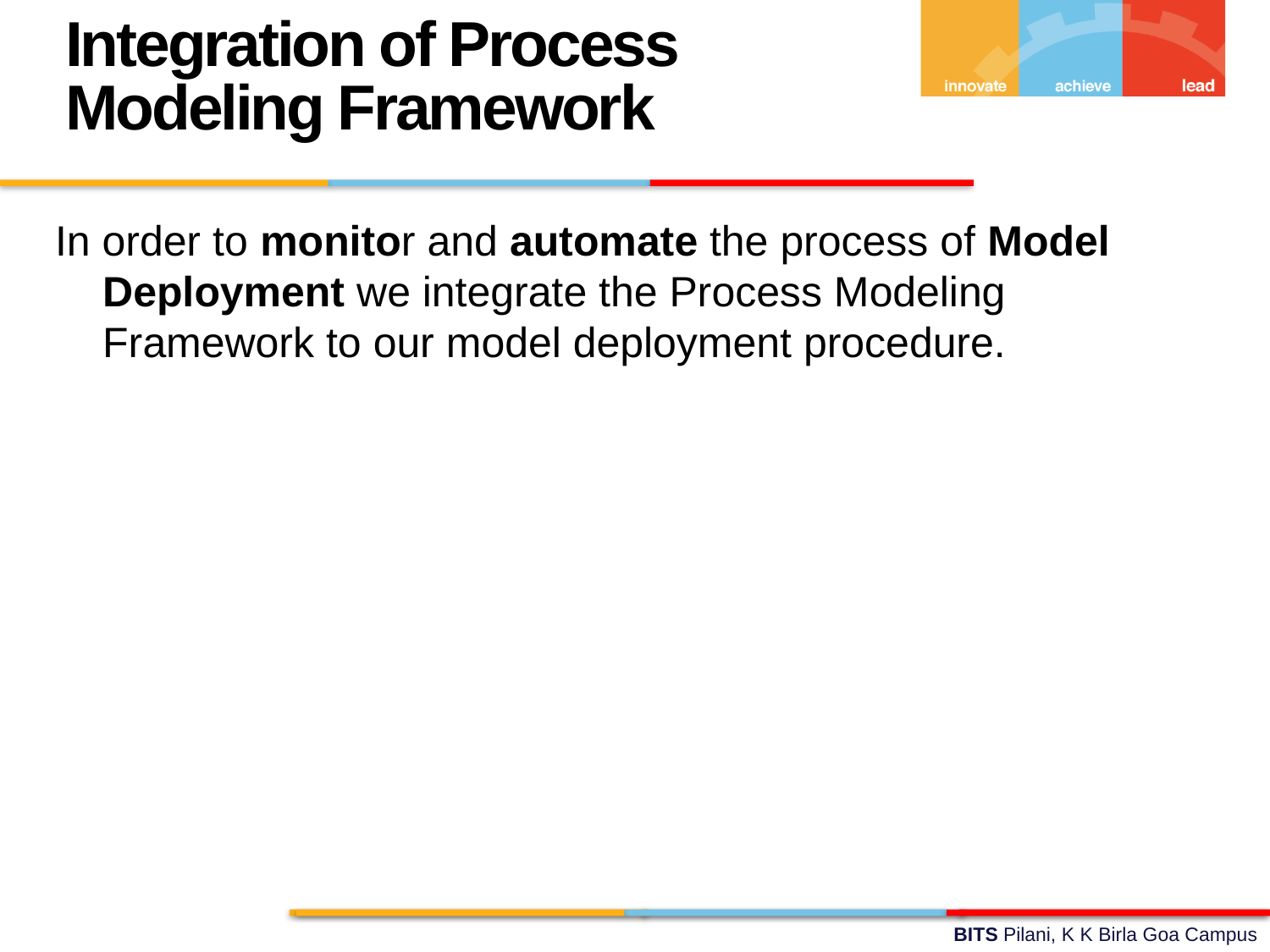

Integration of Process Modeling Framework

In order to monitor and automate the process of Model Deployment we integrate the Process Modeling Framework to our model deployment procedure.